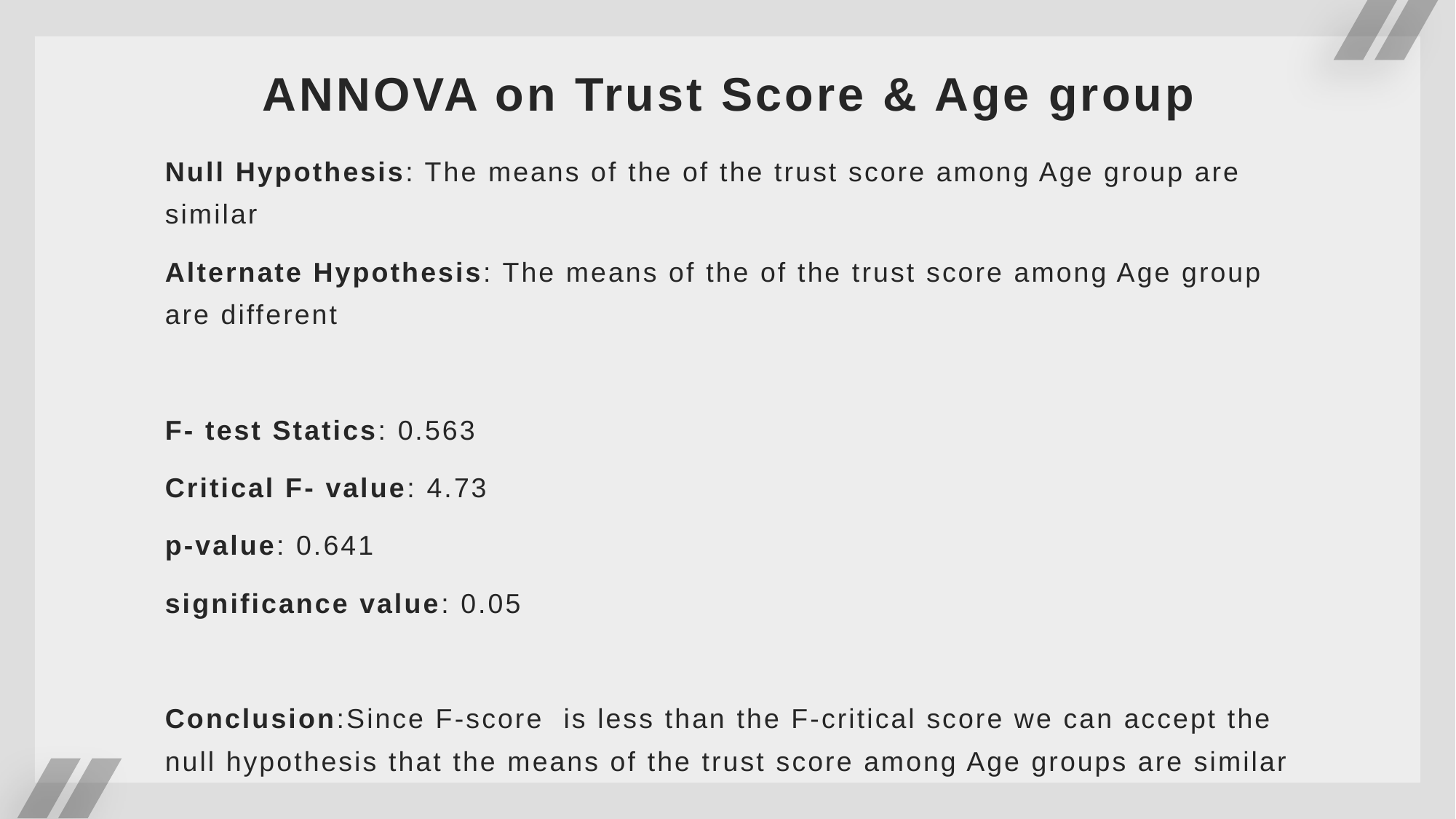

# ANNOVA on Trust Score & Age group
Null Hypothesis: The means of the of the trust score among Age group are similar
Alternate Hypothesis: The means of the of the trust score among Age group are different

F- test Statics: 0.563
Critical F- value: 4.73
p-value: 0.641
significance value: 0.05

Conclusion:Since F-score  is less than the F-critical score we can accept the null hypothesis that the means of the trust score among Age groups are similar